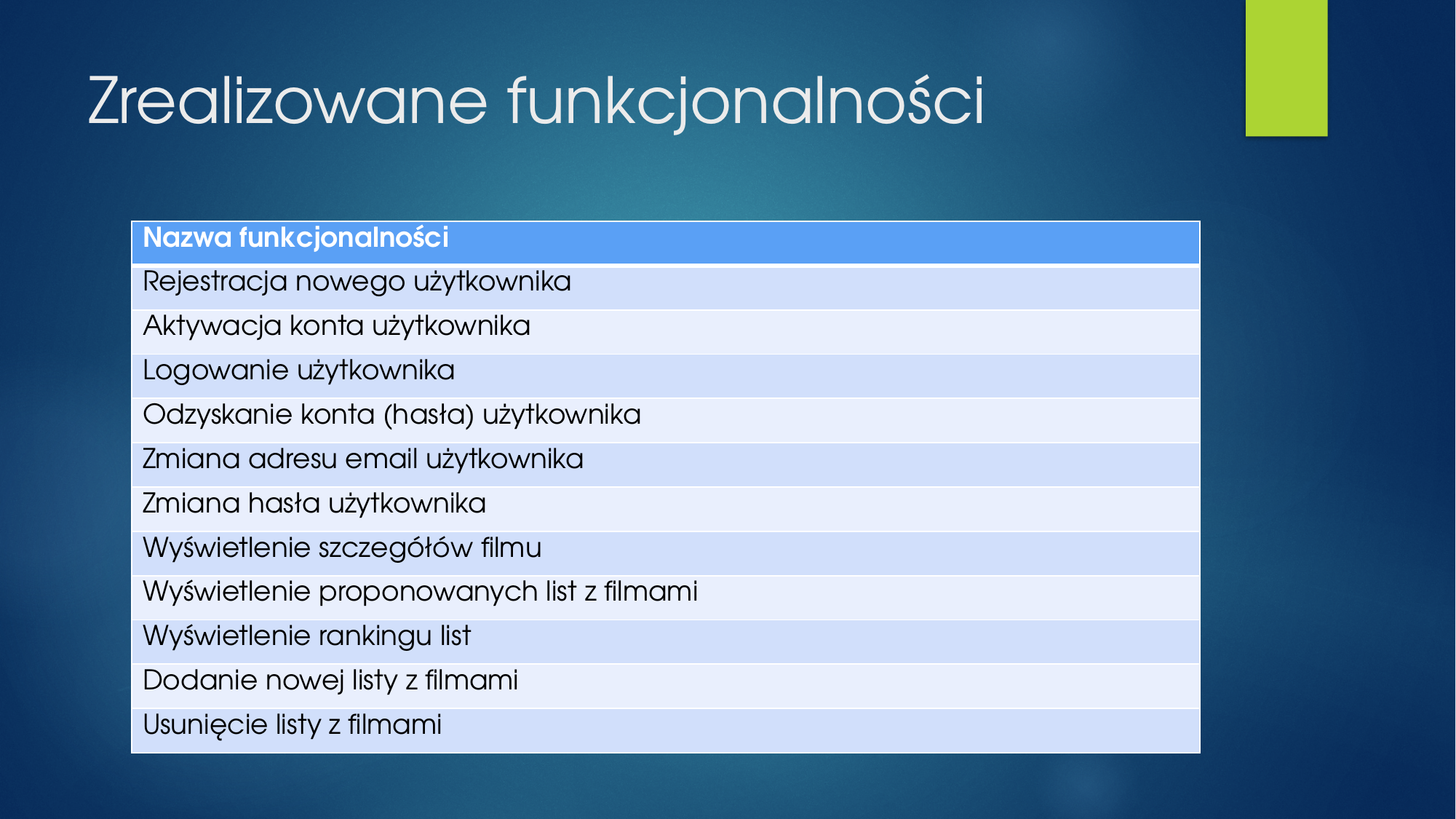

# Zrealizowane funkcjonalności
| Nazwa funkcjonalności |
| --- |
| Rejestracja nowego użytkownika |
| Aktywacja konta użytkownika |
| Logowanie użytkownika |
| Odzyskanie konta (hasła) użytkownika |
| Zmiana adresu email użytkownika |
| Zmiana hasła użytkownika |
| Wyświetlenie szczegółów filmu |
| Wyświetlenie proponowanych list z filmami |
| Wyświetlenie rankingu list |
| Dodanie nowej listy z filmami |
| Usunięcie listy z filmami |